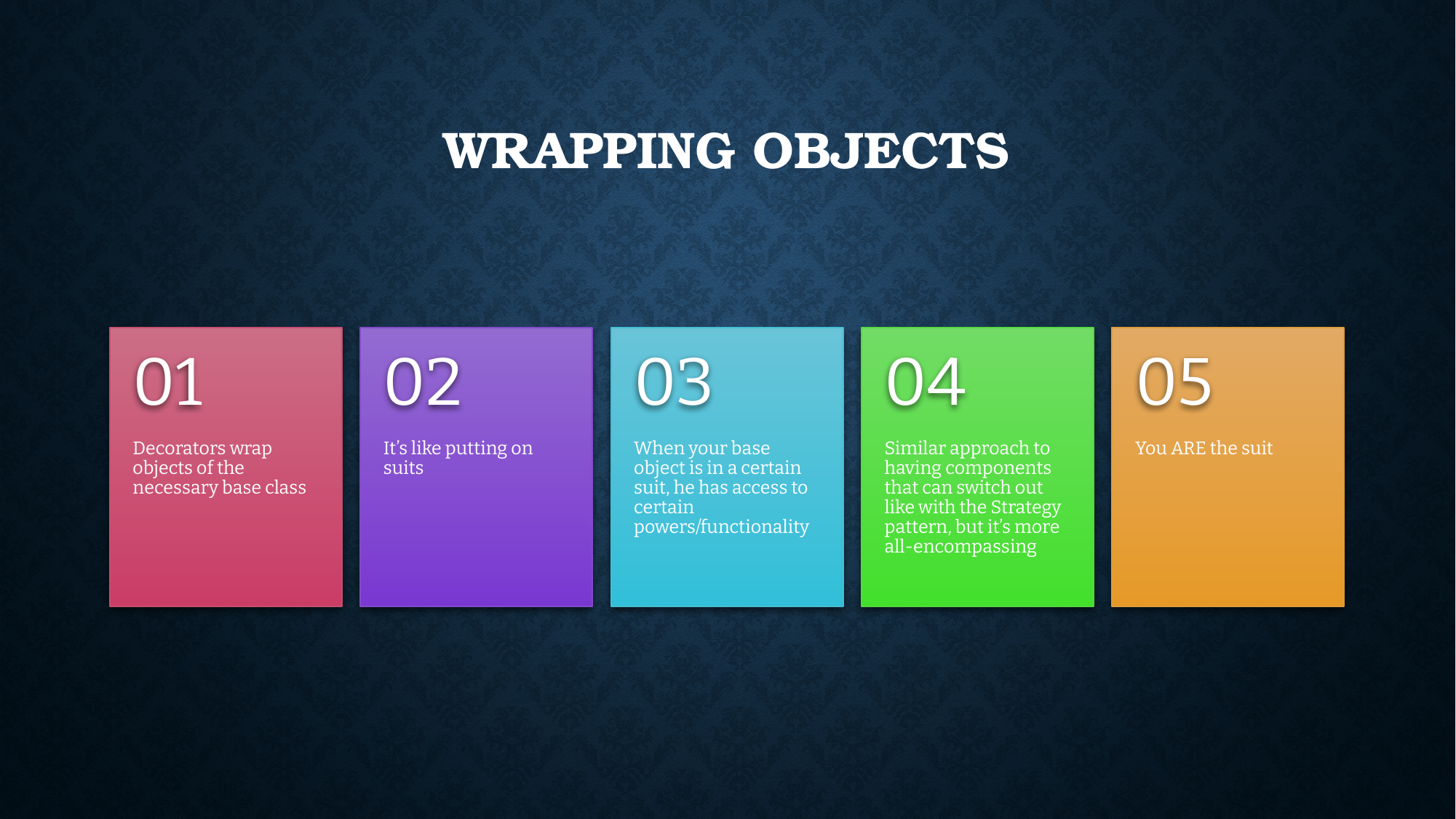

# Wrapping objects
Decorators wrap objects of the necessary base class
01
It’s like putting on suits
02
When your base object is in a certain suit, he has access to certain powers/functionality
03
Similar approach to having components that can switch out like with the Strategy pattern, but it’s more all-encompassing
04
You ARE the suit
05